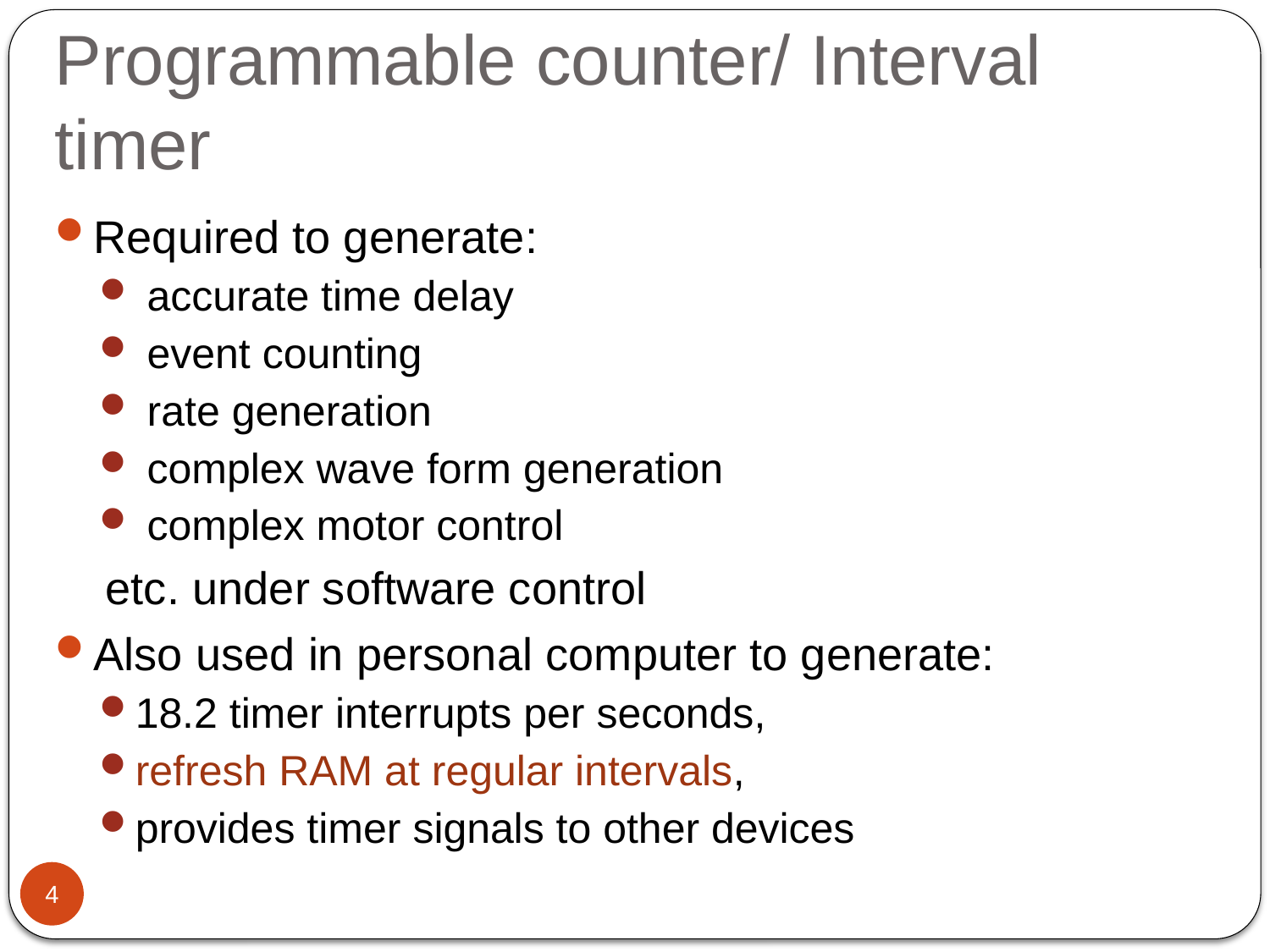

# Programmable counter/ Interval timer
Required to generate:
 accurate time delay
 event counting
 rate generation
 complex wave form generation
 complex motor control
    etc. under software control
Also used in personal computer to generate:
18.2 timer interrupts per seconds,
refresh RAM at regular intervals,
provides timer signals to other devices
4